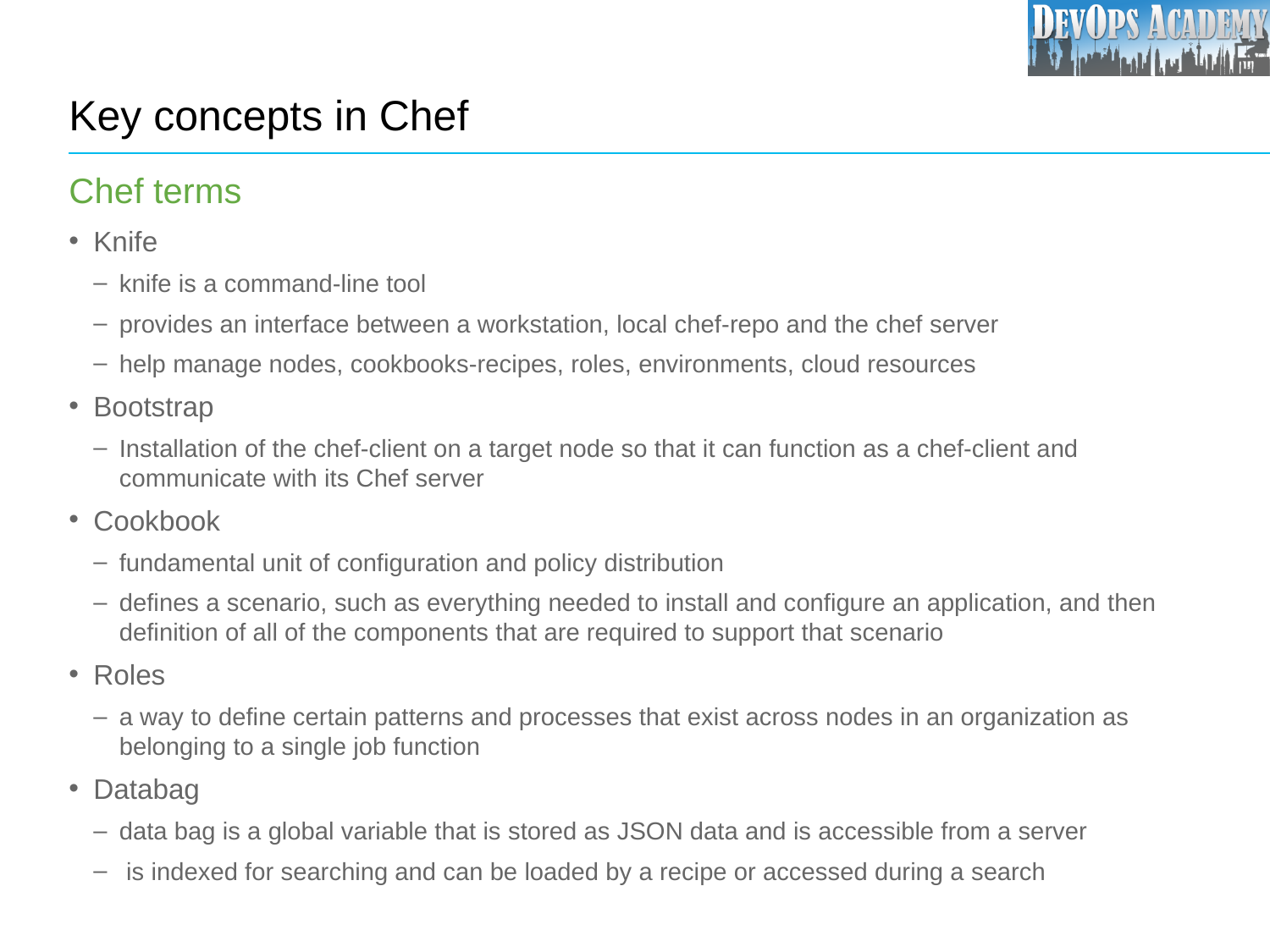

# Key concepts in Chef
Chef terms
Knife
knife is a command-line tool
provides an interface between a workstation, local chef-repo and the chef server
help manage nodes, cookbooks-recipes, roles, environments, cloud resources
Bootstrap
Installation of the chef-client on a target node so that it can function as a chef-client and communicate with its Chef server
Cookbook
fundamental unit of configuration and policy distribution
defines a scenario, such as everything needed to install and configure an application, and then definition of all of the components that are required to support that scenario
Roles
a way to define certain patterns and processes that exist across nodes in an organization as belonging to a single job function
Databag
data bag is a global variable that is stored as JSON data and is accessible from a server
 is indexed for searching and can be loaded by a recipe or accessed during a search